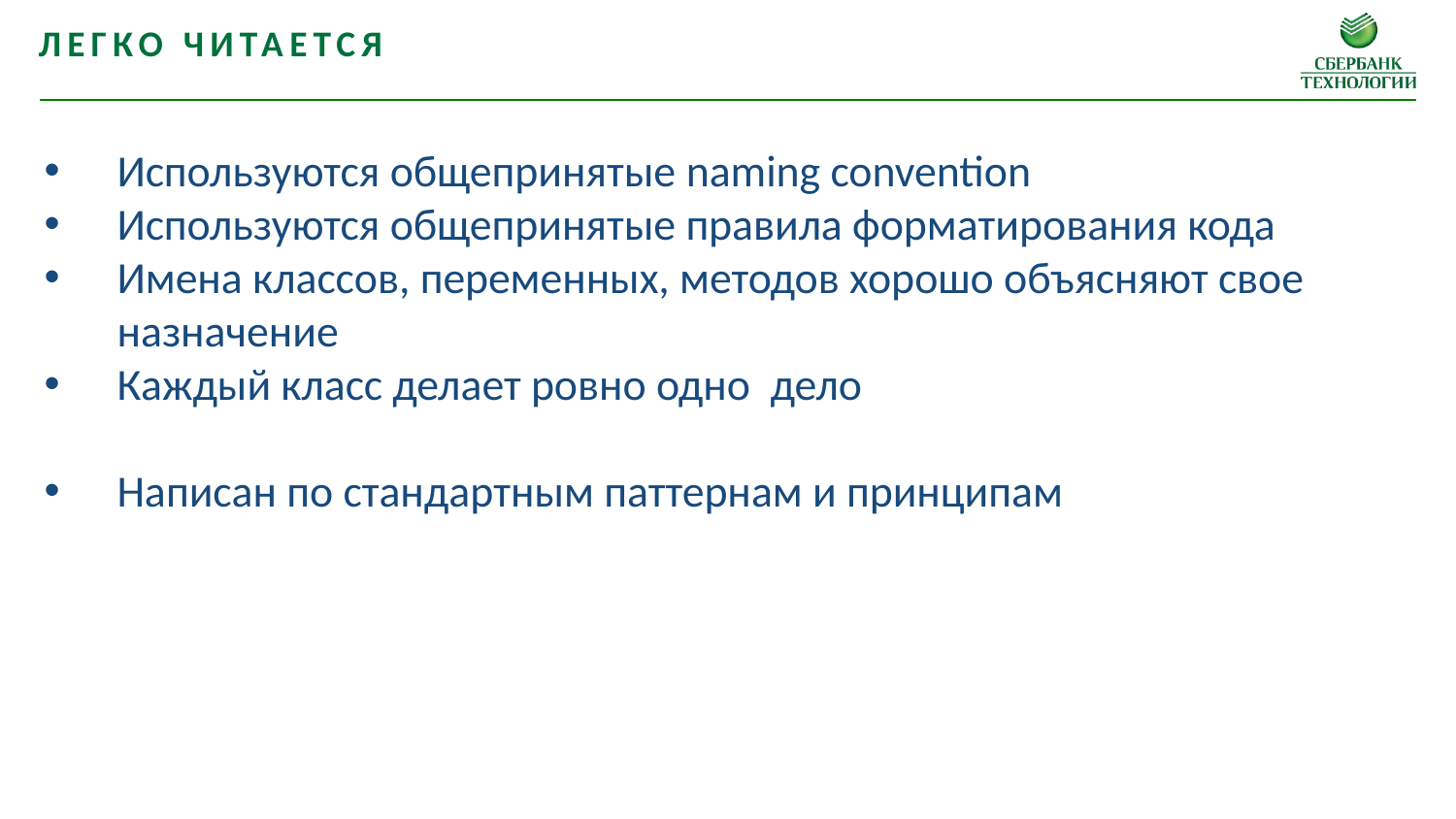

Легко читается
Используются общепринятые naming convention
Используются общепринятые правила форматирования кода
Имена классов, переменных, методов хорошо объясняют свое назначение
Каждый класс делает ровно одно  дело

Написан по стандартным паттернам и принципам